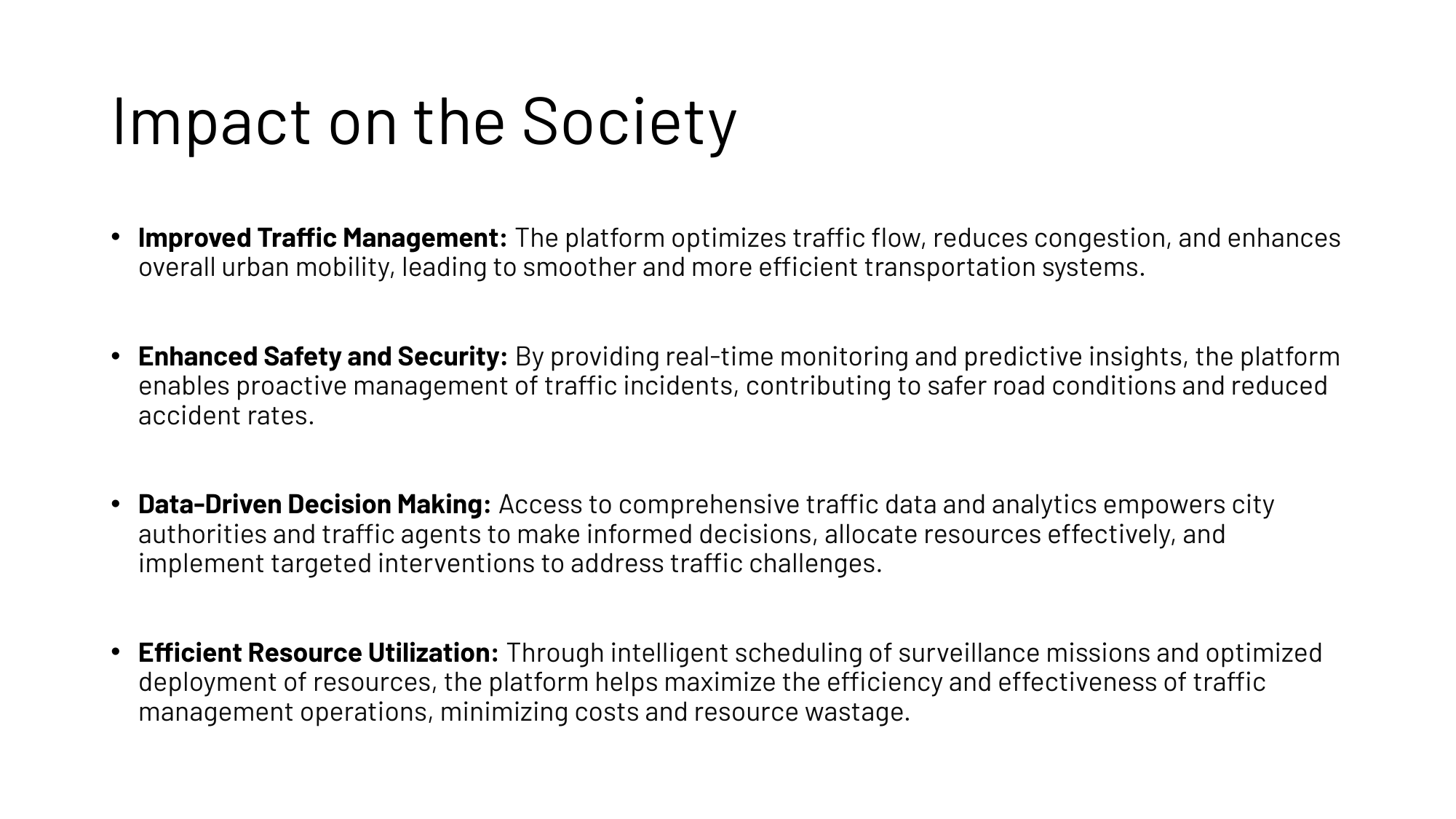

# Impact on the Society
Improved Traffic Management: The platform optimizes traffic flow, reduces congestion, and enhances overall urban mobility, leading to smoother and more efficient transportation systems.

Enhanced Safety and Security: By providing real-time monitoring and predictive insights, the platform enables proactive management of traffic incidents, contributing to safer road conditions and reduced accident rates.

Data-Driven Decision Making: Access to comprehensive traffic data and analytics empowers city authorities and traffic agents to make informed decisions, allocate resources effectively, and implement targeted interventions to address traffic challenges.

Efficient Resource Utilization: Through intelligent scheduling of surveillance missions and optimized deployment of resources, the platform helps maximize the efficiency and effectiveness of traffic management operations, minimizing costs and resource wastage.